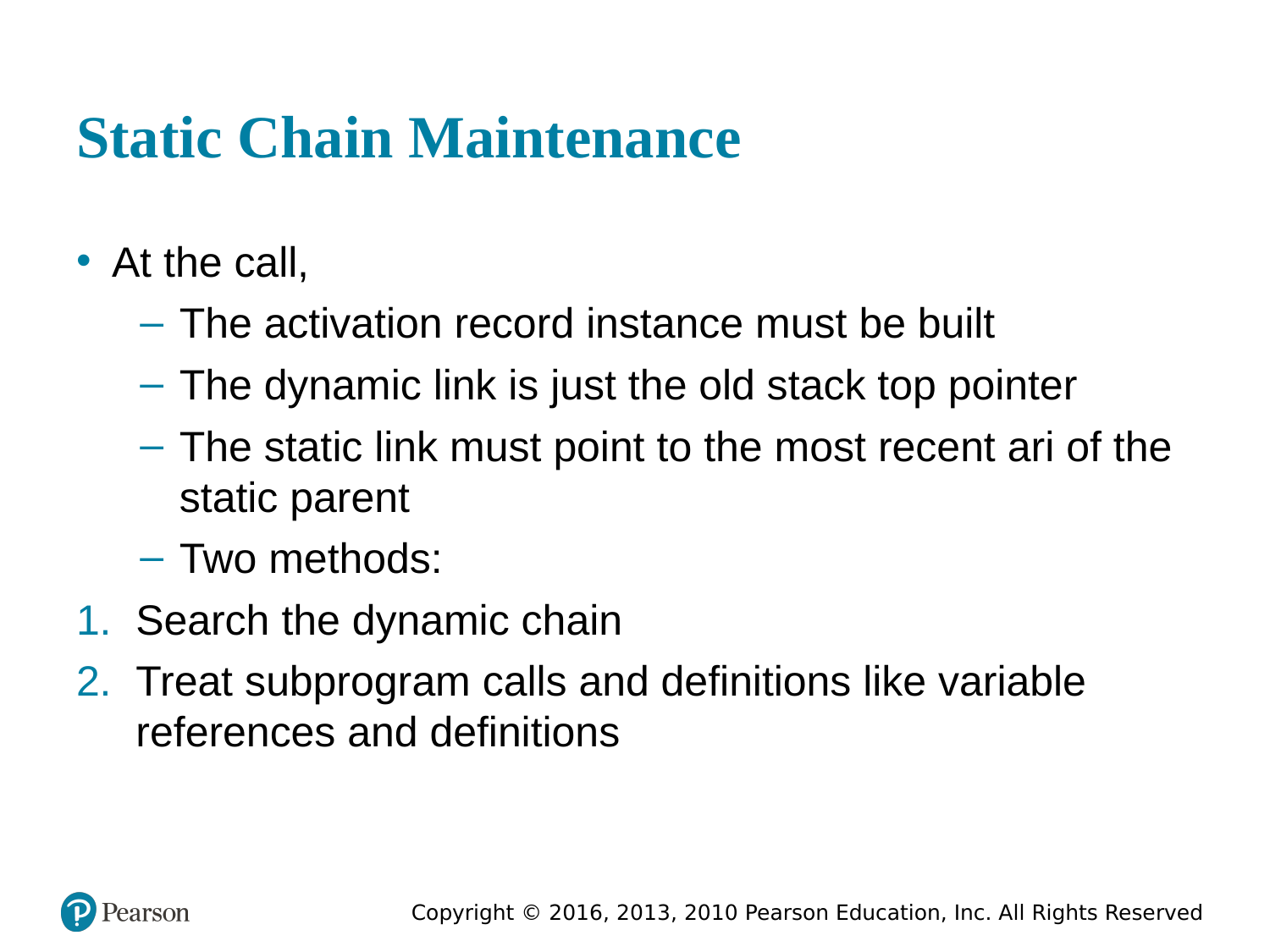

# Static Chain Maintenance
At the call,
The activation record instance must be built
The dynamic link is just the old stack top pointer
The static link must point to the most recent ari of the static parent
Two methods:
Search the dynamic chain
Treat subprogram calls and definitions like variable references and definitions